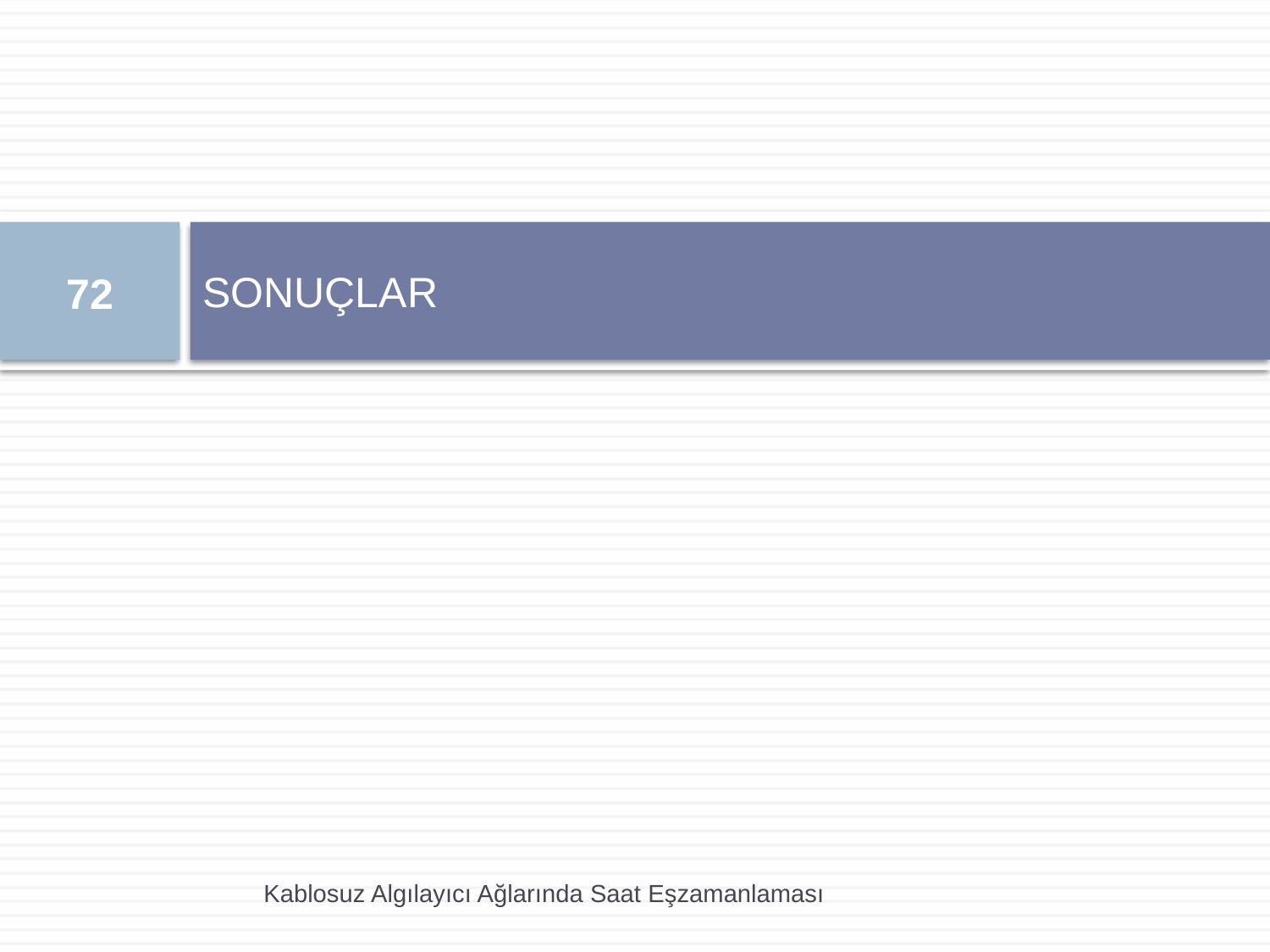

# SONUÇLAR
72

Kablosuz Algılayıcı Ağlarında Saat Eşzamanlaması